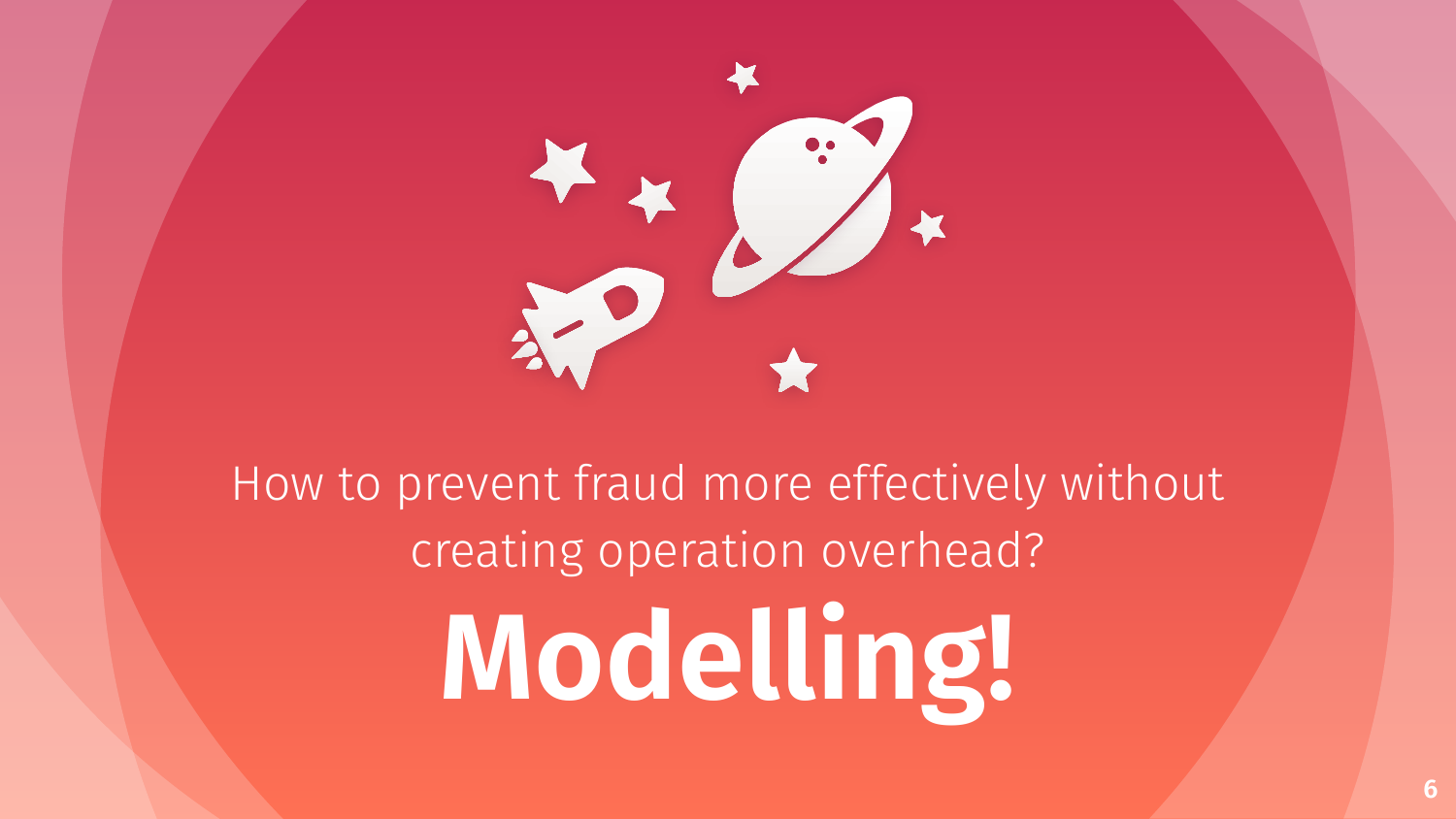

How to prevent fraud more effectively without creating operation overhead?
Modelling!
6